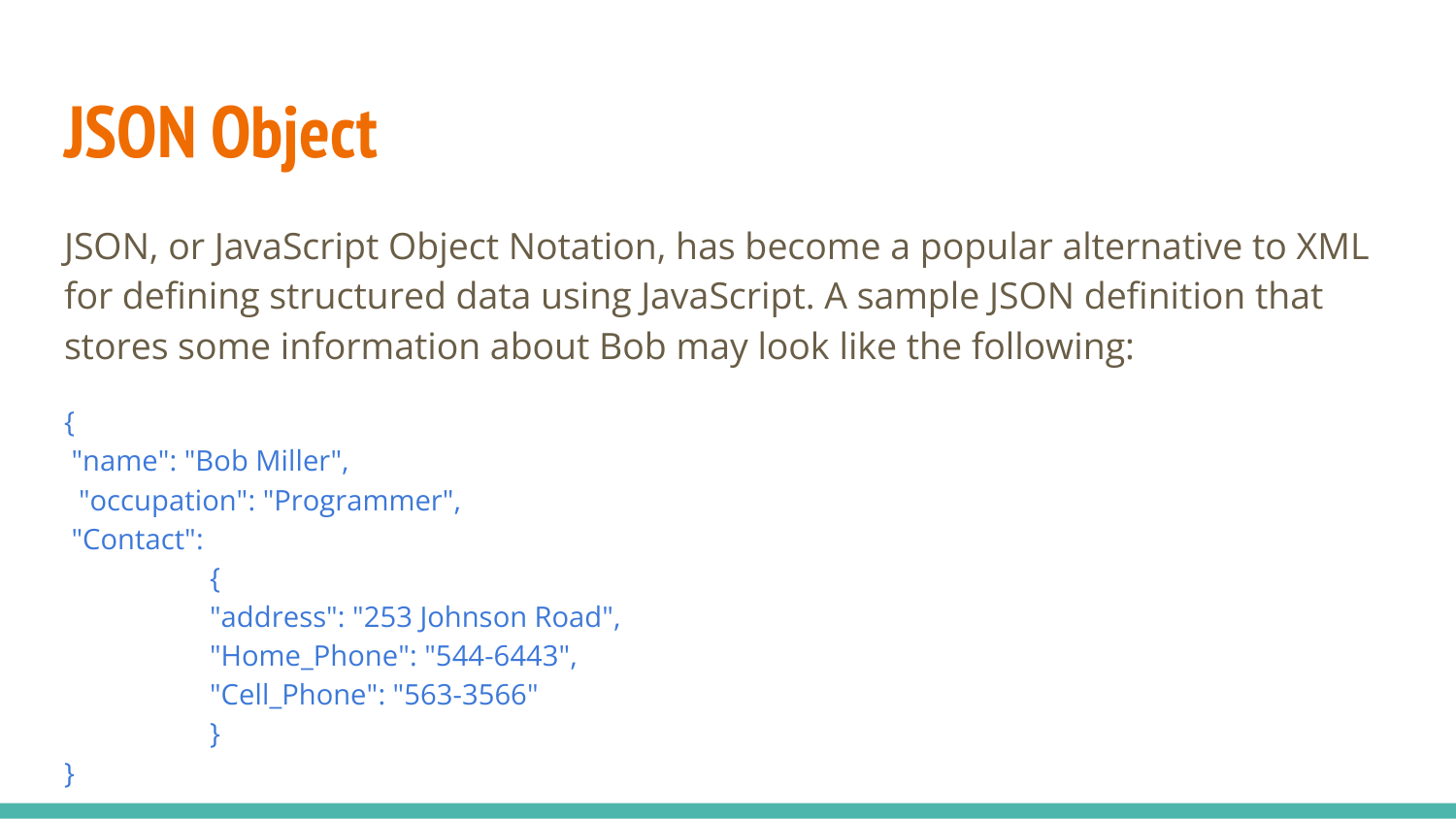

# JSON Object
JSON, or JavaScript Object Notation, has become a popular alternative to XML for defining structured data using JavaScript. A sample JSON definition that stores some information about Bob may look like the following:
{
 "name": "Bob Miller",
  "occupation": "Programmer",
 "Contact":
	{
  	"address": "253 Johnson Road",
  	"Home_Phone": "544-6443",
  	"Cell_Phone": "563-3566"
 	}
}